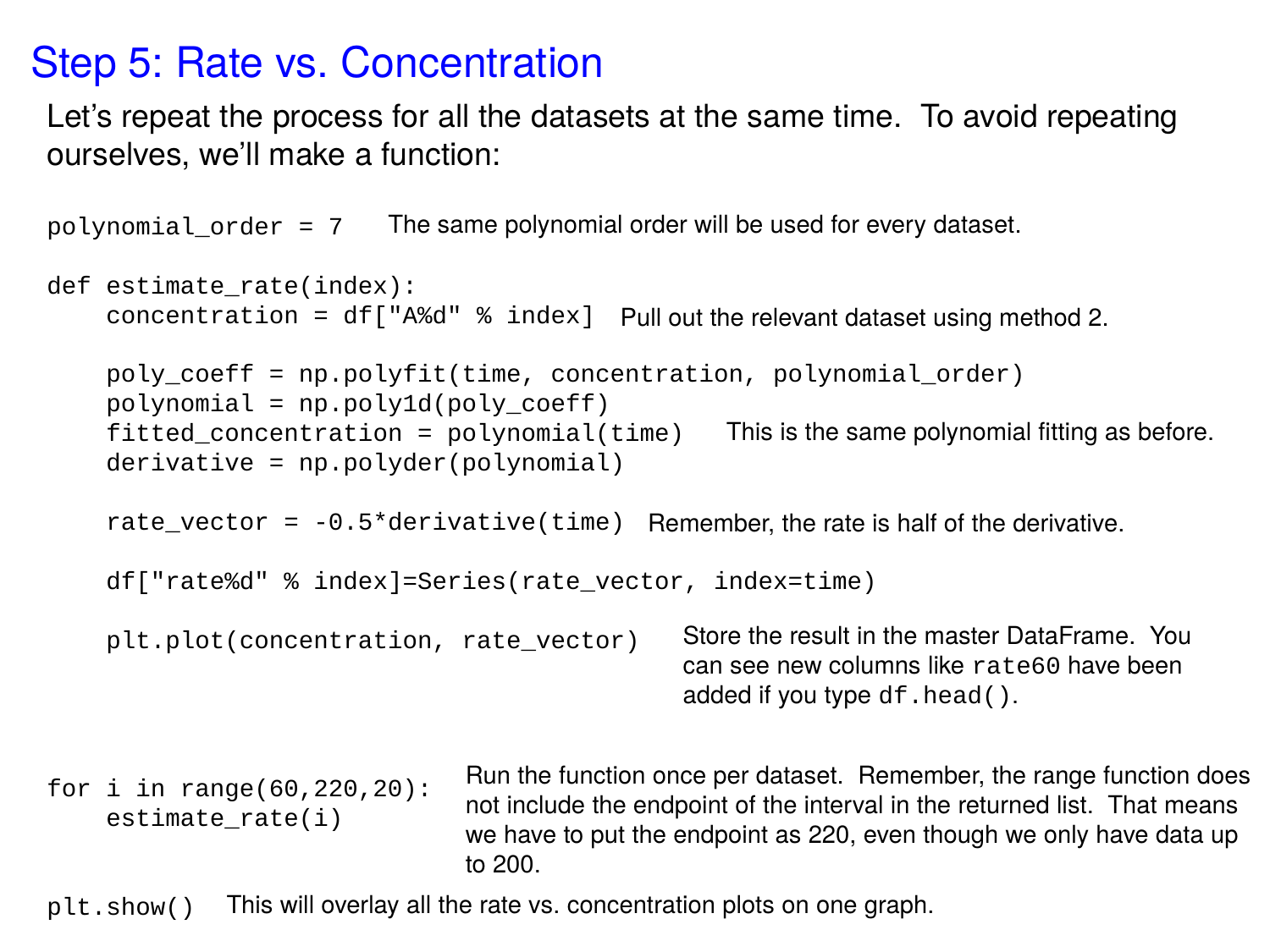

Step 5: Rate vs. Concentration
Let’s repeat the process for all the datasets at the same time.  To avoid repeating ourselves, we’ll make a function:

polynomial_order = 7

def estimate_rate(index):
    concentration = df["A%d" % index]

    poly_coeff = np.polyfit(time, concentration, polynomial_order)
    polynomial = np.poly1d(poly_coeff)
    fitted_concentration = polynomial(time)
    derivative = np.polyder(polynomial)

    rate_vector = -0.5*derivative(time)

    df["rate%d" % index]=Series(rate_vector, index=time)

    plt.plot(concentration, rate_vector)

for i in range(60,220,20):
    estimate_rate(i)

plt.show()
The same polynomial order will be used for every dataset.
Pull out the relevant dataset using method 2.
This is the same polynomial fitting as before.

Remember, the rate is half of the derivative.
Store the result in the master DataFrame.  You can see new columns like rate60 have been added if you type df.head().
Run the function once per dataset.  Remember, the range function does
not include the endpoint of the interval in the returned list.  That means
we have to put the endpoint as 220, even though we only have data up
to 200.

This will overlay all the rate vs. concentration plots on one graph.